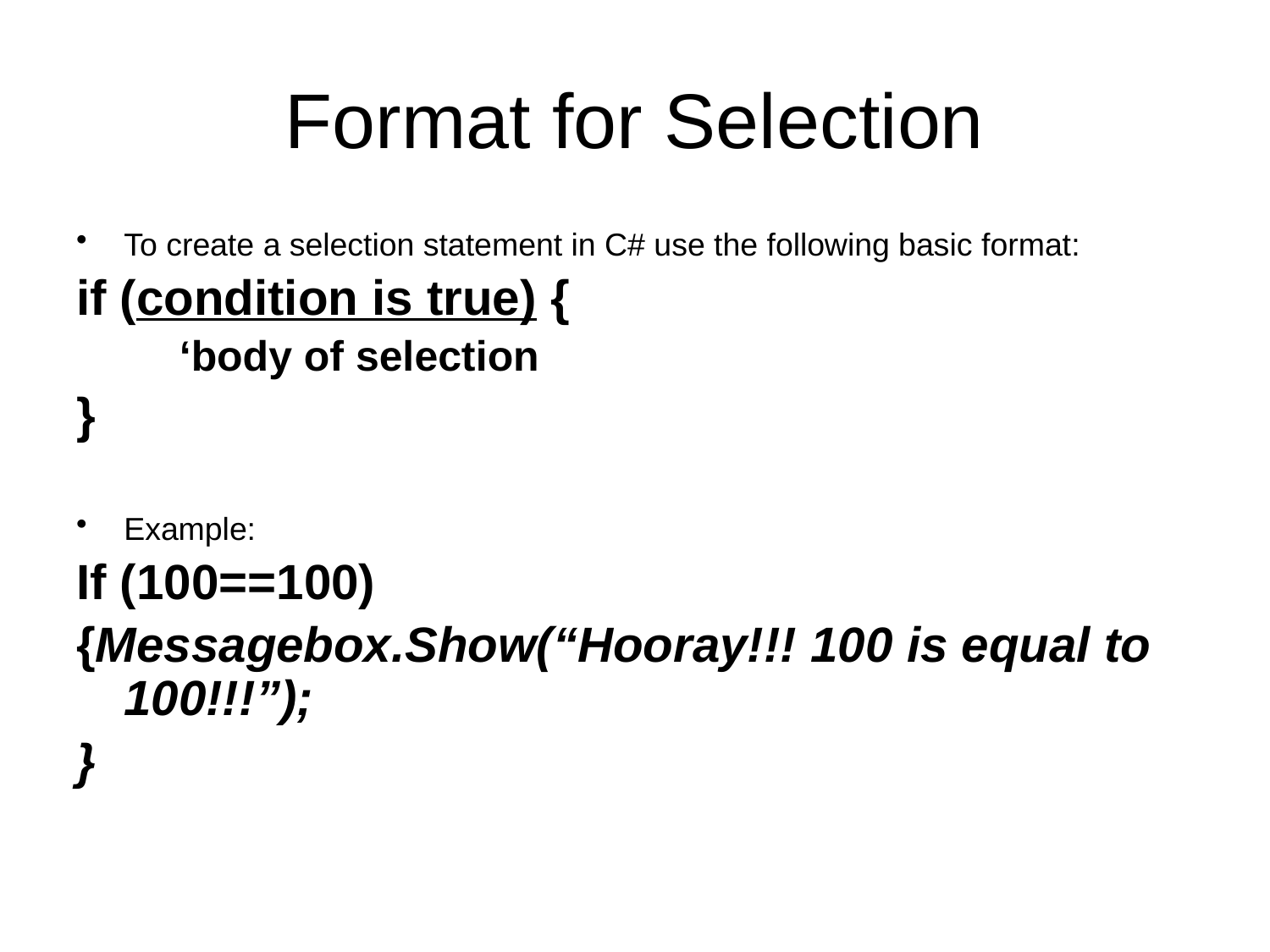

# Format for Selection
To create a selection statement in C# use the following basic format:
if (condition is true) {
	‘body of selection
}

Example:
If (100==100)
{Messagebox.Show(“Hooray!!! 100 is equal to 100!!!”);
}